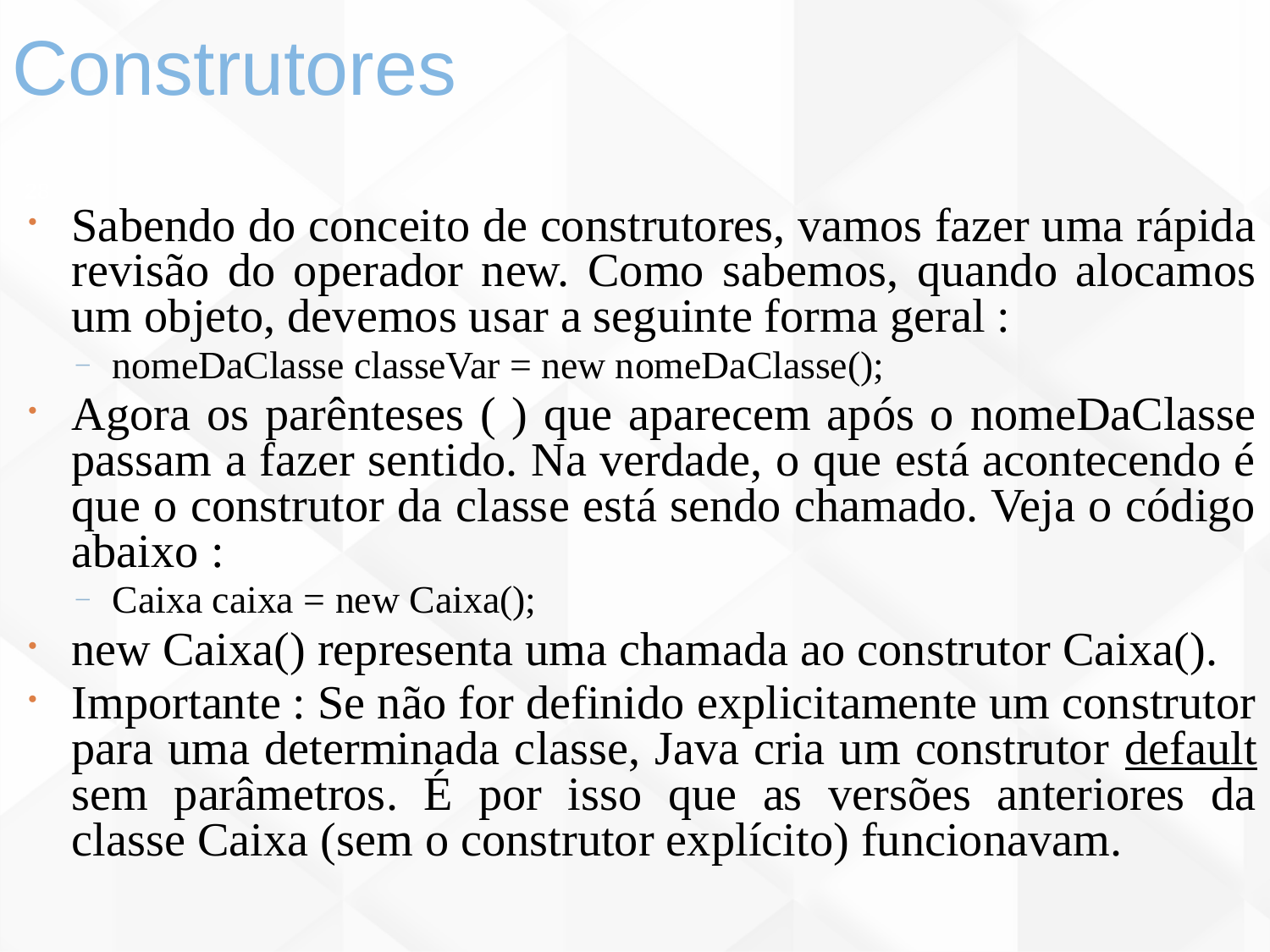

Construtores
28
Sabendo do conceito de construtores, vamos fazer uma rápida revisão do operador new. Como sabemos, quando alocamos um objeto, devemos usar a seguinte forma geral :
nomeDaClasse classeVar = new nomeDaClasse();
Agora os parênteses ( ) que aparecem após o nomeDaClasse passam a fazer sentido. Na verdade, o que está acontecendo é que o construtor da classe está sendo chamado. Veja o código abaixo :
Caixa caixa = new Caixa();
new Caixa() representa uma chamada ao construtor Caixa().
Importante : Se não for definido explicitamente um construtor para uma determinada classe, Java cria um construtor default sem parâmetros. É por isso que as versões anteriores da classe Caixa (sem o construtor explícito) funcionavam.